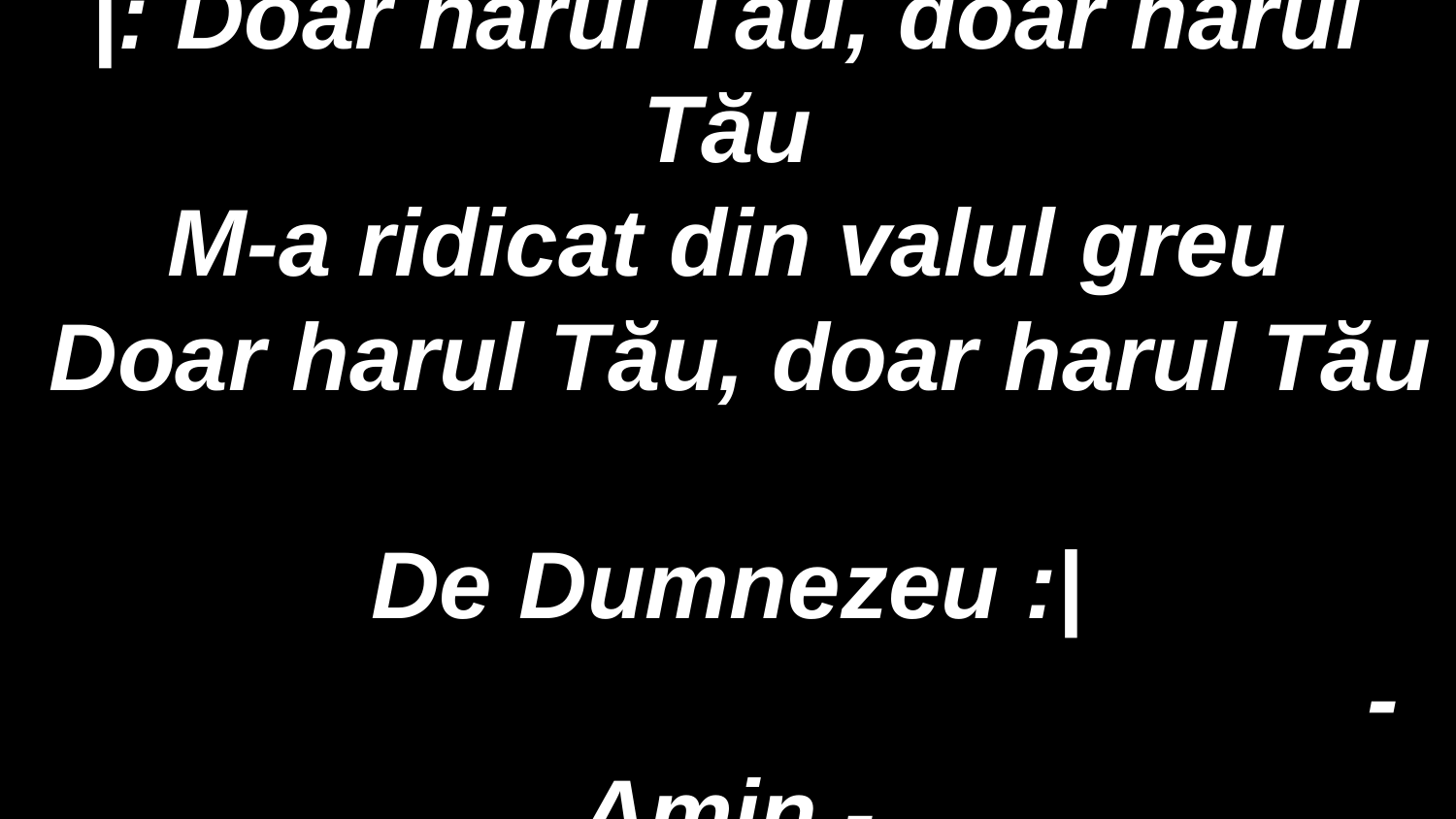

# |: Doar harul Tău, doar harul Tău M-a ridicat din valul greu Doar harul Tău, doar harul Tău De Dumnezeu :| - Amin -